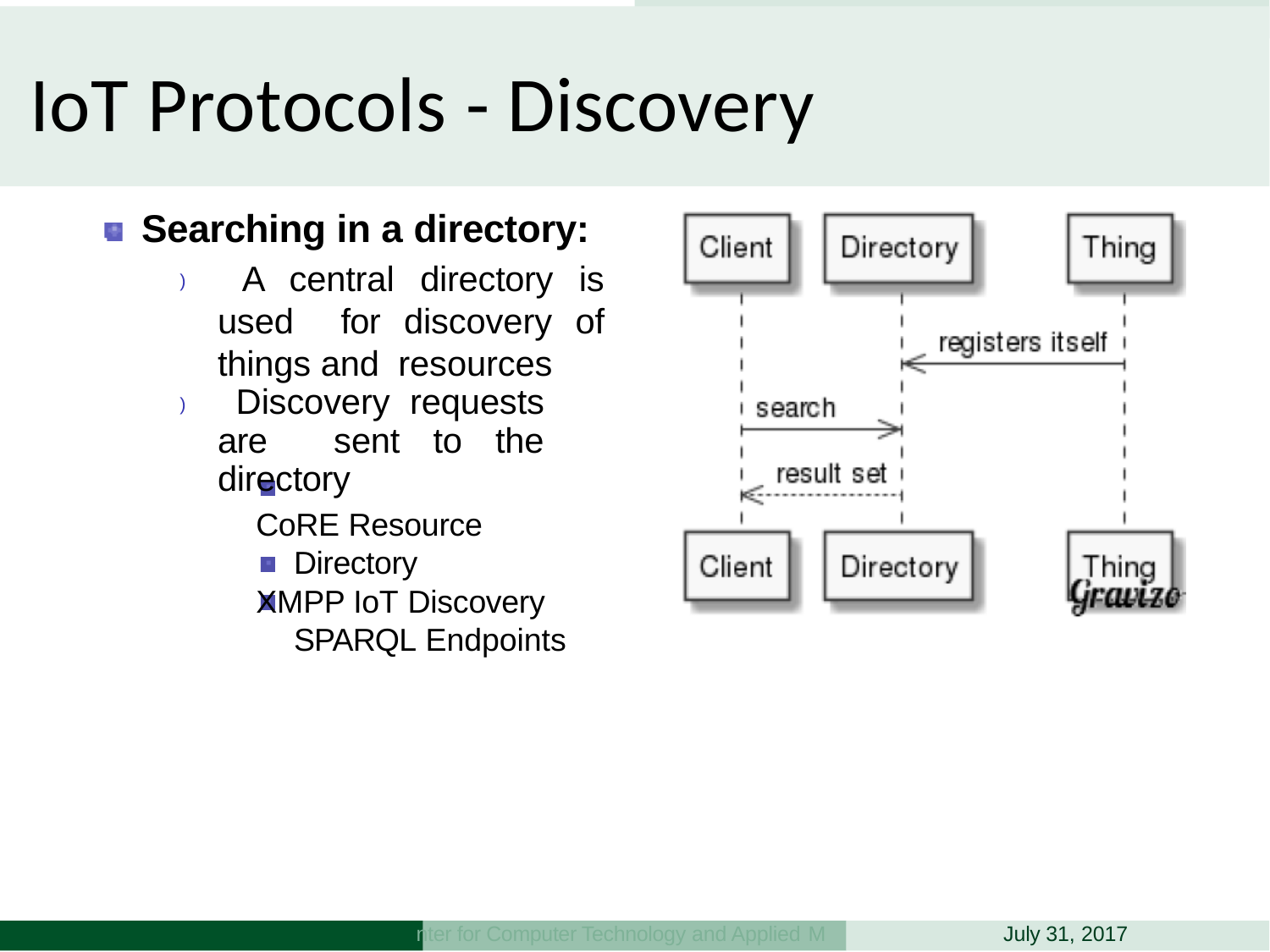

IoT Protocols
# IoT Protocols - Discovery
Searching in a directory:
) A central directory is used  for discovery of things and  resources
) Discovery requests are  sent to the directory
CoRE Resource  Directory
XMPP IoT Discovery  SPARQL Endpoints

July 31, 2017
nter for Computer Technology and Applied M